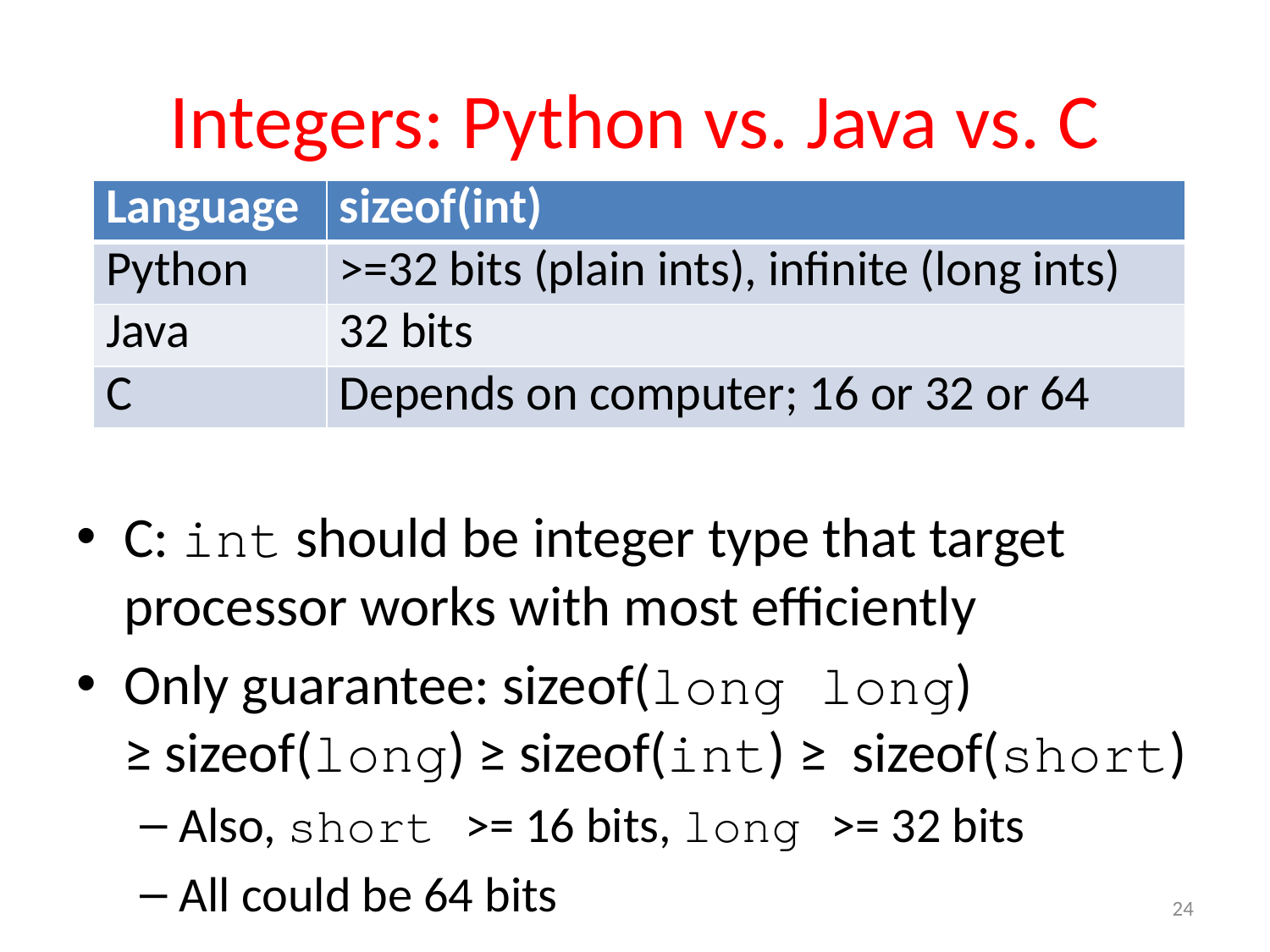

# Integers: Python vs. Java vs. C
| Language | sizeof(int) |
| --- | --- |
| Python | >=32 bits (plain ints), infinite (long ints) |
| Java | 32 bits |
| C | Depends on computer; 16 or 32 or 64 |
C: int should be integer type that target processor works with most efficiently
Only guarantee: sizeof(long long)
≥ sizeof(long) ≥ sizeof(int) ≥  sizeof(short)
Also, short >= 16 bits, long >= 32 bits
All could be 64 bits

24